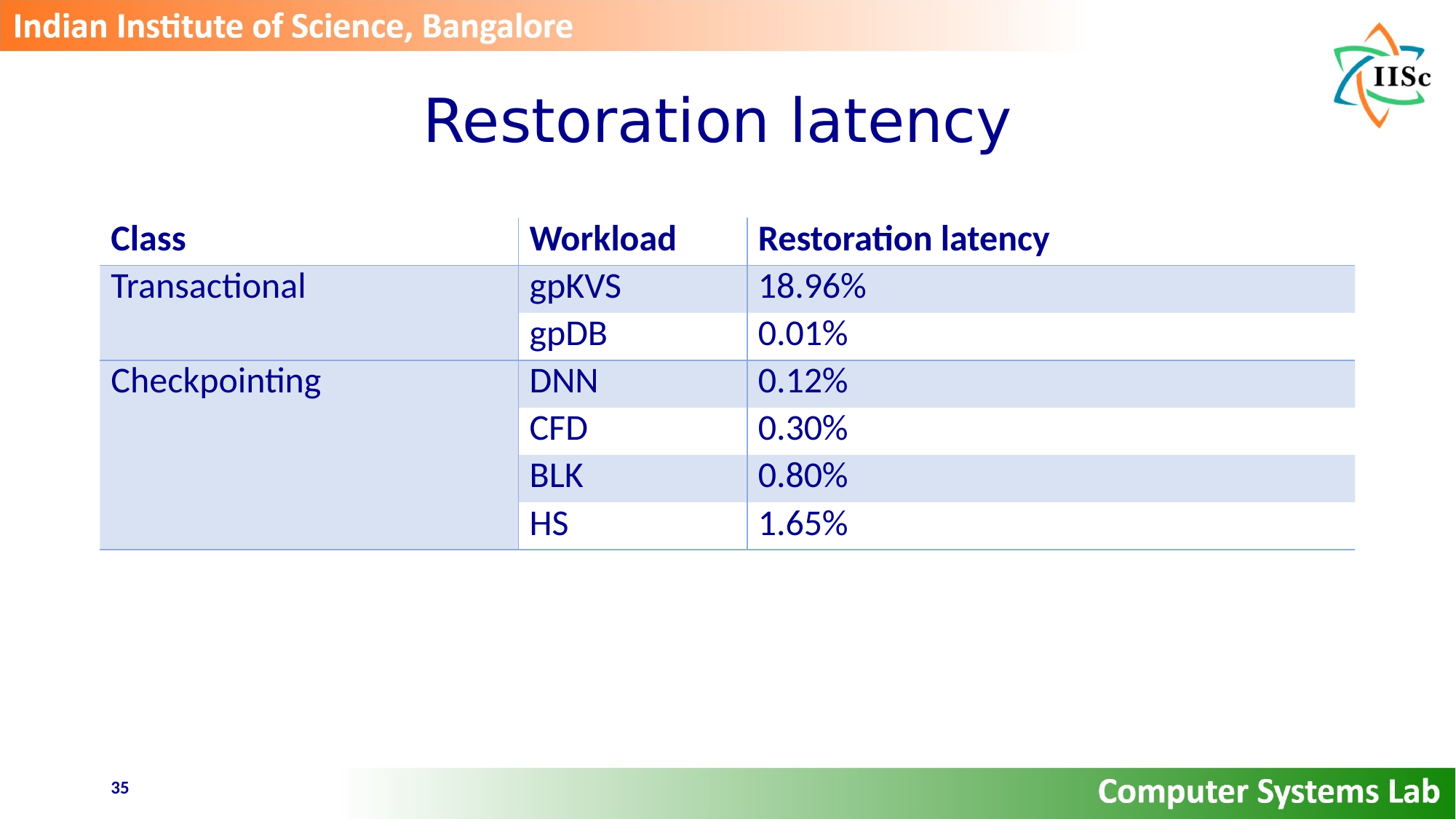

# Restoration latency
| Class | Workload | Restoration latency |
| --- | --- | --- |
| Transactional | gpKVS | 18.96% |
|  | gpDB | 0.01% |
| Checkpointing | DNN | 0.12% |
|  | CFD | 0.30% |
|  | BLK | 0.80% |
|  | HS | 1.65% |
35